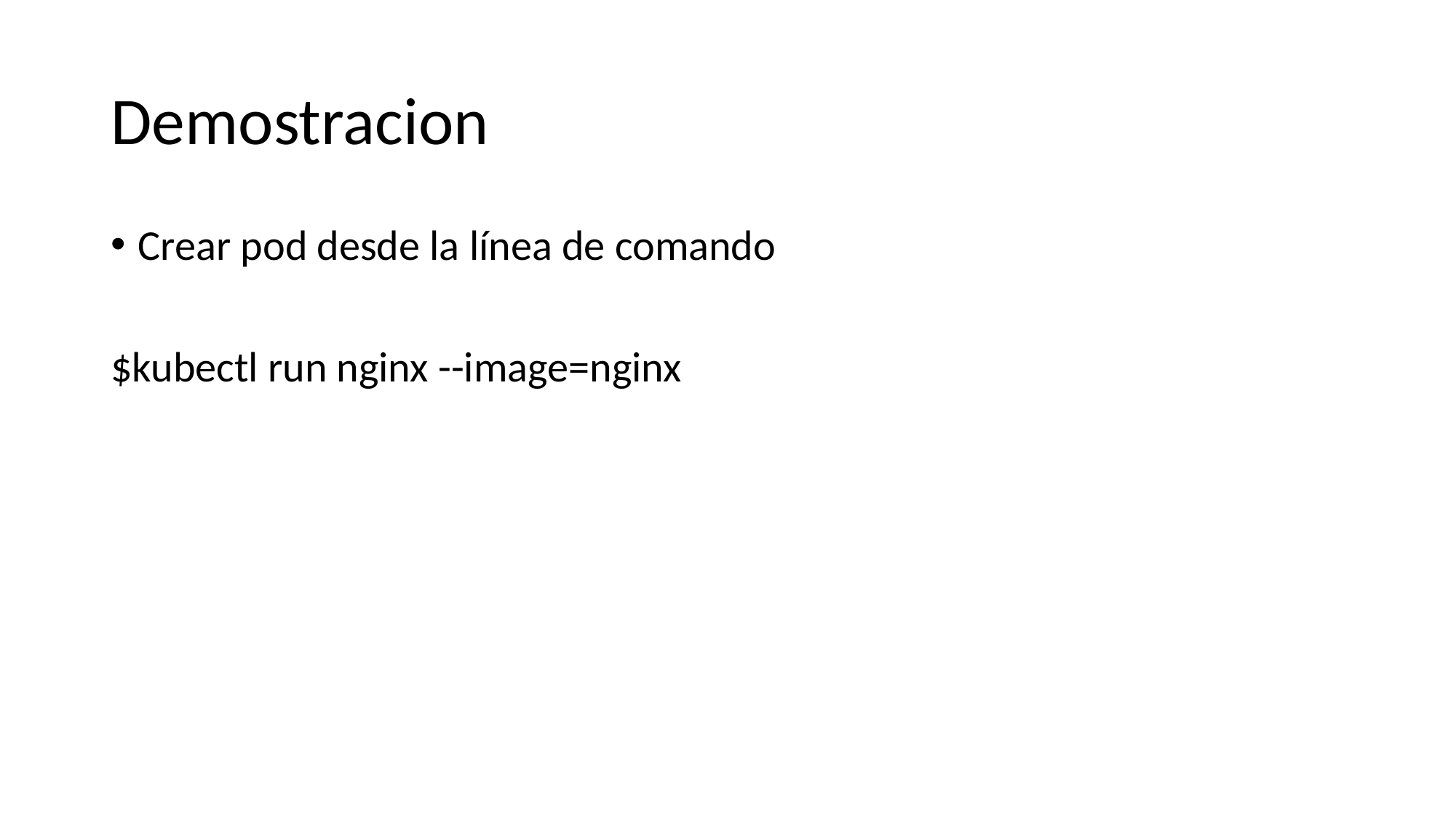

# Demostracion
Crear pod desde la línea de comando

$kubectl run nginx --image=nginx